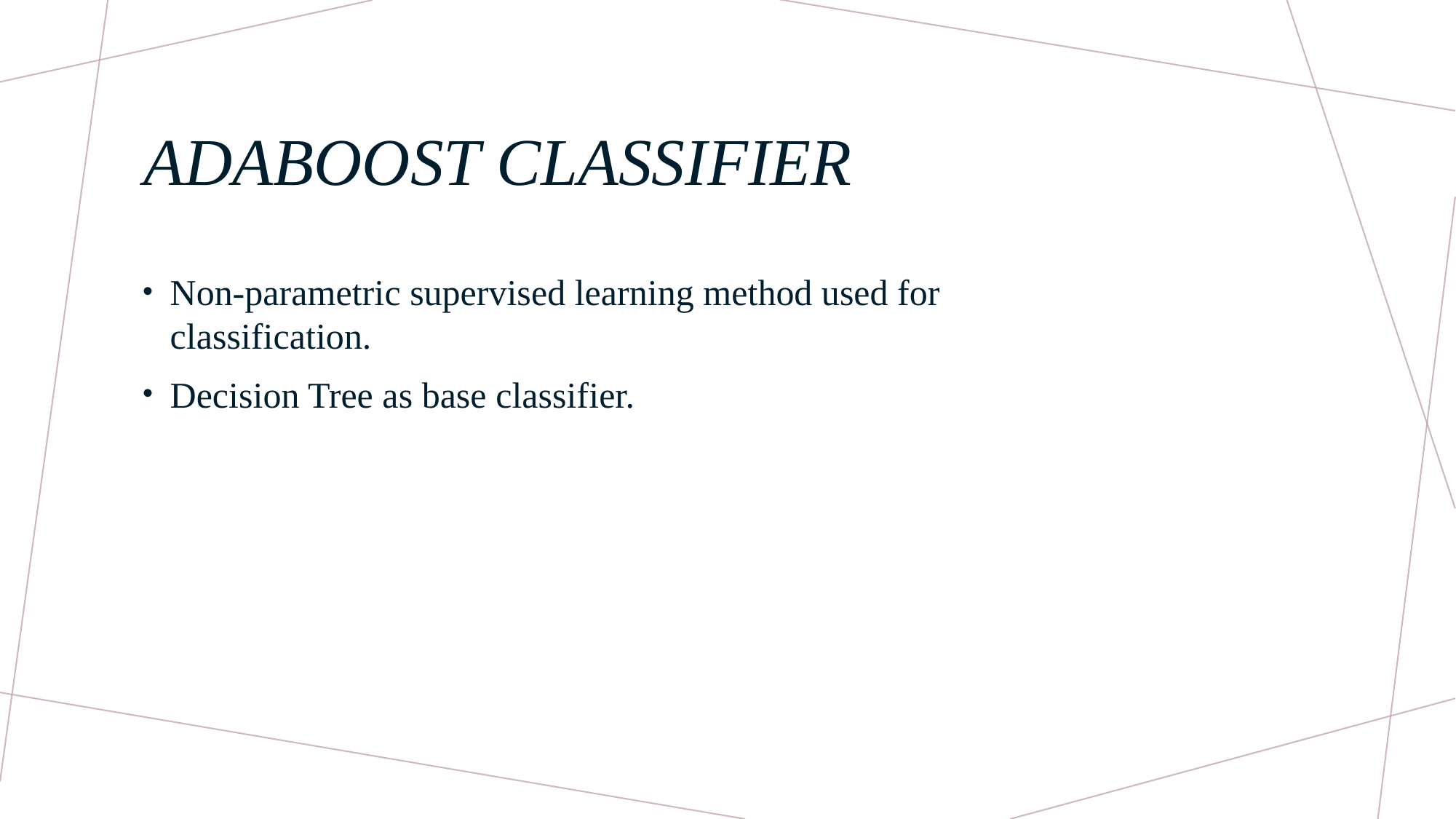

# ADABOOST CLASSIFIER
Non-parametric supervised learning method used for classification.
Decision Tree as base classifier.